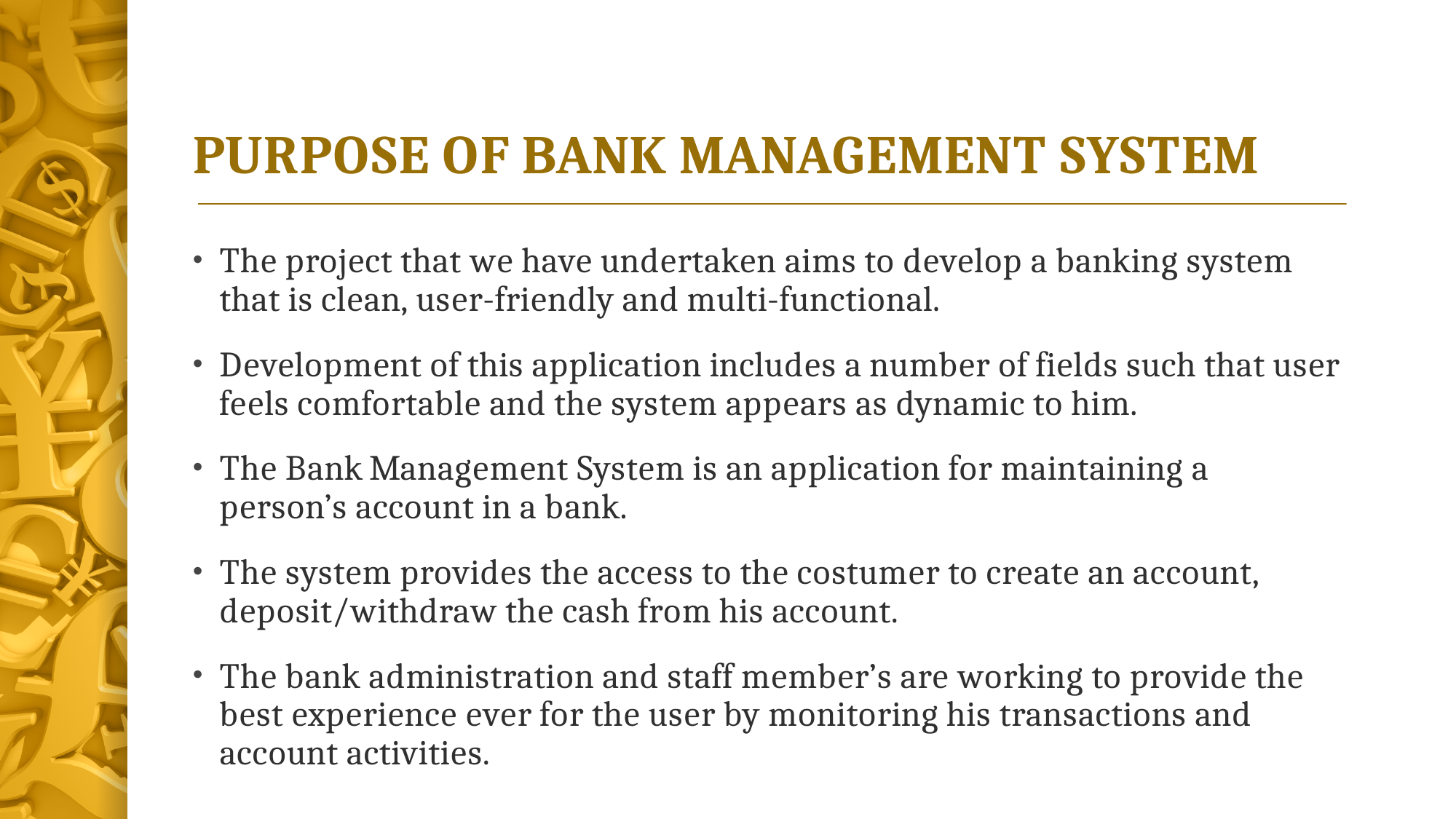

# PURPOSE OF BANK MANAGEMENT SYSTEM
The project that we have undertaken aims to develop a banking system that is clean, user-friendly and multi-functional.
Development of this application includes a number of fields such that user feels comfortable and the system appears as dynamic to him.
The Bank Management System is an application for maintaining a person’s account in a bank.
The system provides the access to the costumer to create an account, deposit/withdraw the cash from his account.
The bank administration and staff member’s are working to provide the best experience ever for the user by monitoring his transactions and account activities.